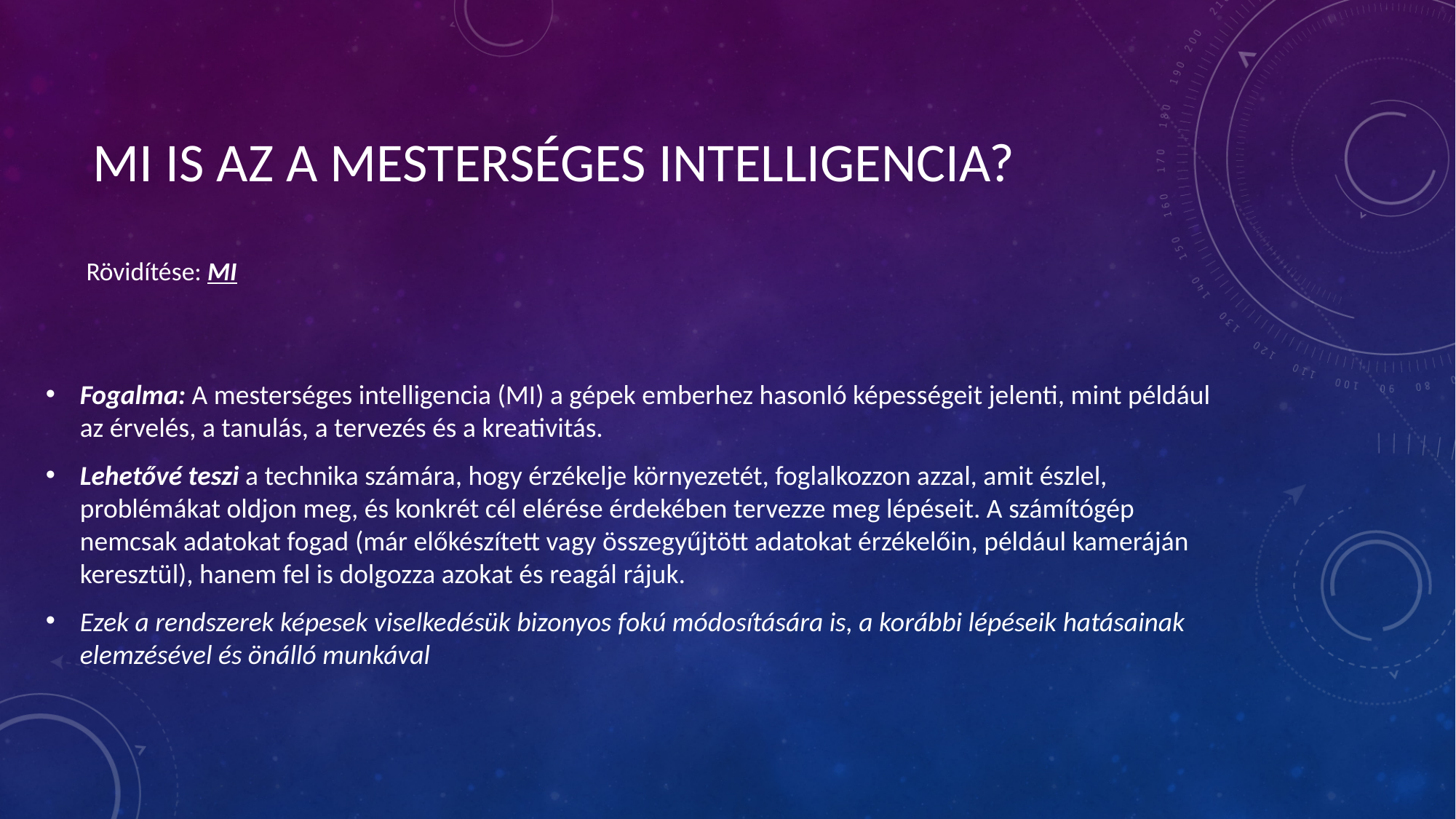

# Mi is az a mesterséges intelligencia?
Rövidítése: MI
Fogalma: A mesterséges intelligencia (MI) a gépek emberhez hasonló képességeit jelenti, mint például az érvelés, a tanulás, a tervezés és a kreativitás.
Lehetővé teszi a technika számára, hogy érzékelje környezetét, foglalkozzon azzal, amit észlel, problémákat oldjon meg, és konkrét cél elérése érdekében tervezze meg lépéseit. A számítógép nemcsak adatokat fogad (már előkészített vagy összegyűjtött adatokat érzékelőin, például kameráján keresztül), hanem fel is dolgozza azokat és reagál rájuk.
Ezek a rendszerek képesek viselkedésük bizonyos fokú módosítására is, a korábbi lépéseik hatásainak elemzésével és önálló munkával